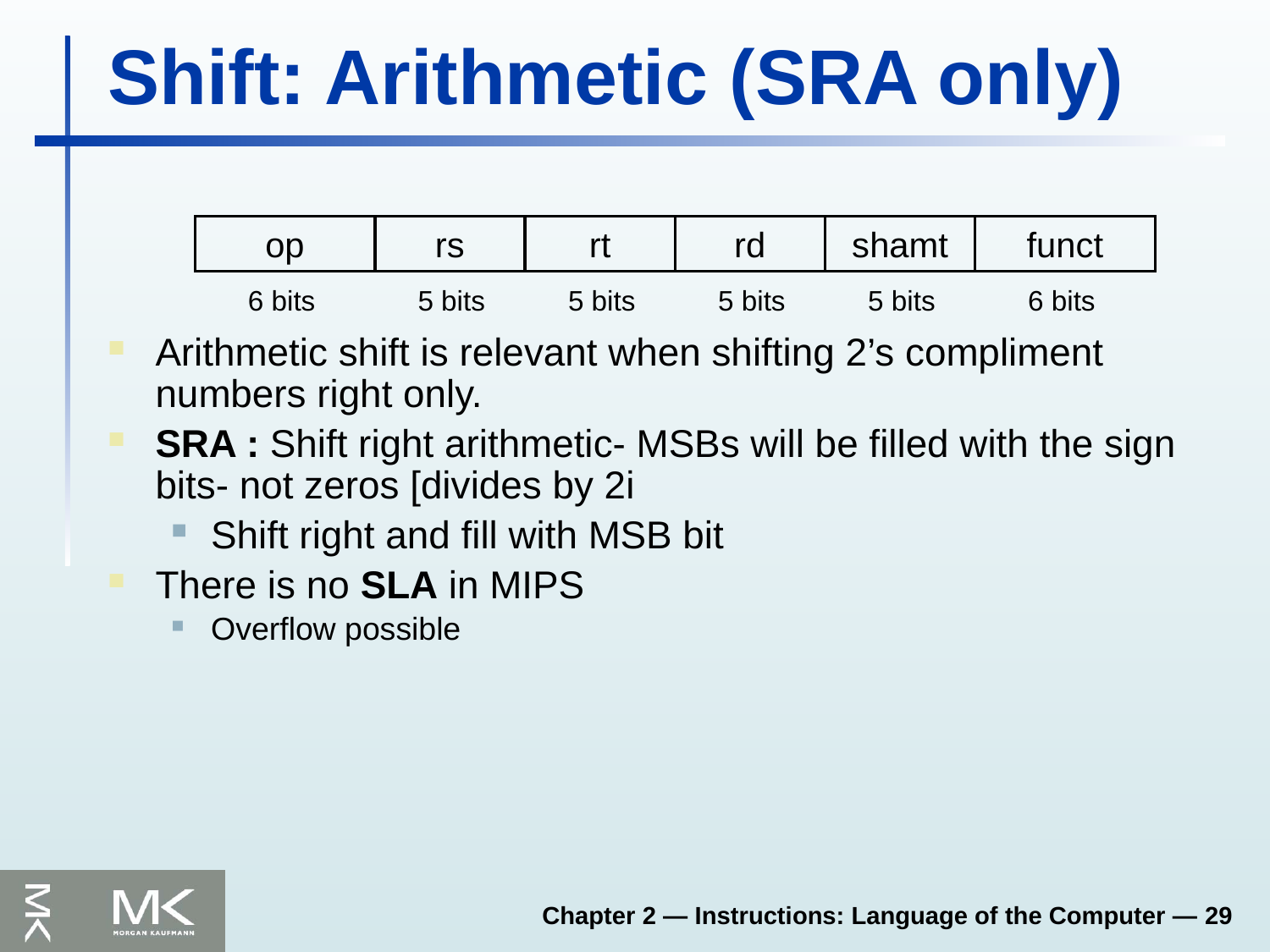

# Shift: Arithmetic (SRA only)
op
rs
rt
rd
shamt
funct
6 bits
5 bits
5 bits
5 bits
5 bits
6 bits
Arithmetic shift is relevant when shifting 2’s compliment numbers right only.
SRA : Shift right arithmetic- MSBs will be filled with the sign bits- not zeros [divides by 2i
Shift right and fill with MSB bit
There is no SLA in MIPS
Overflow possible

Chapter 2 — Instructions: Language of the Computer — 29